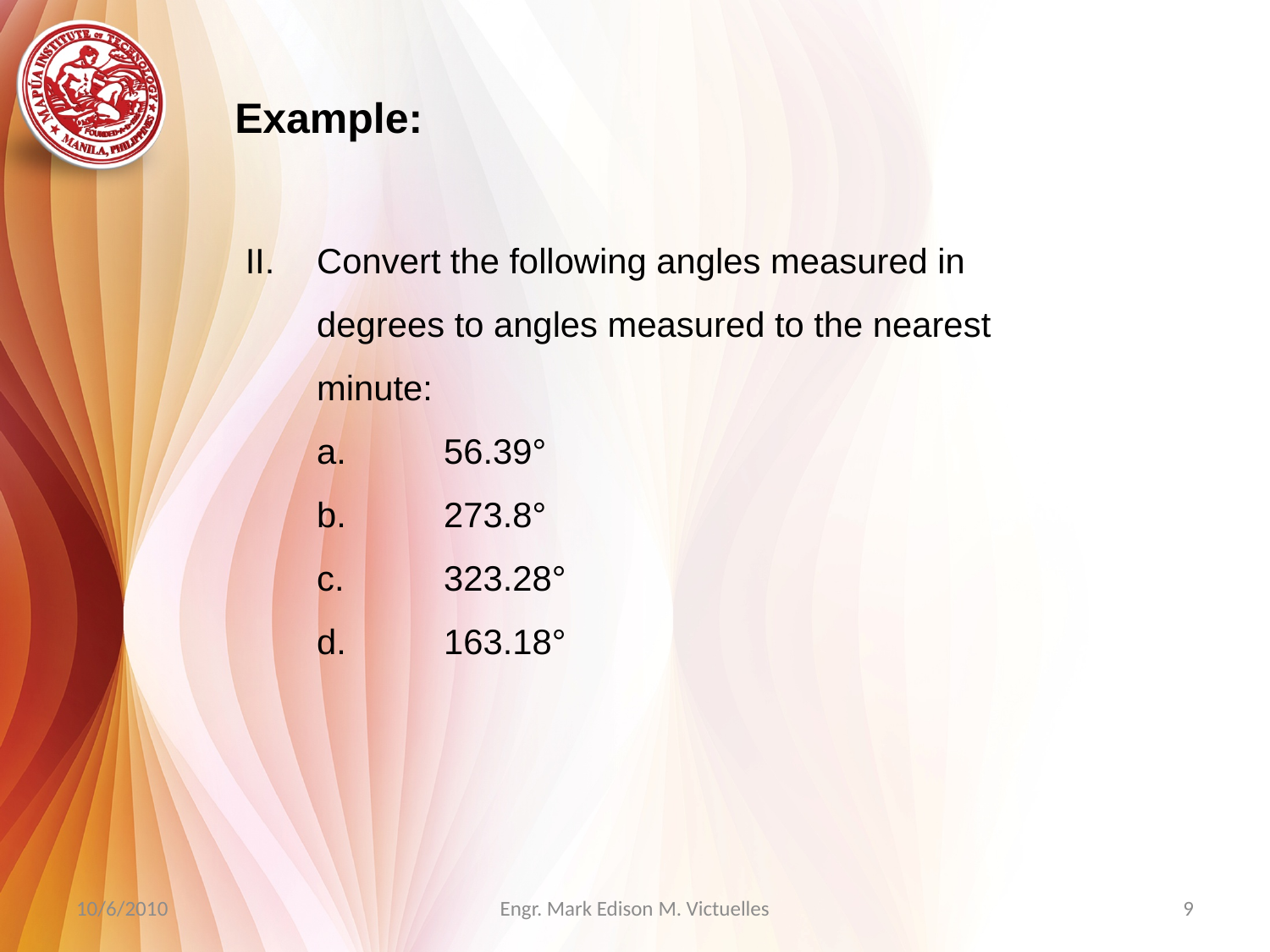

Example:
Convert the following angles measured in degrees to angles measured to the nearest minute:
	a.	56.39°
	b.	273.8°
	c.	323.28°
	d.	163.18°
10/6/2010
Engr. Mark Edison M. Victuelles
9